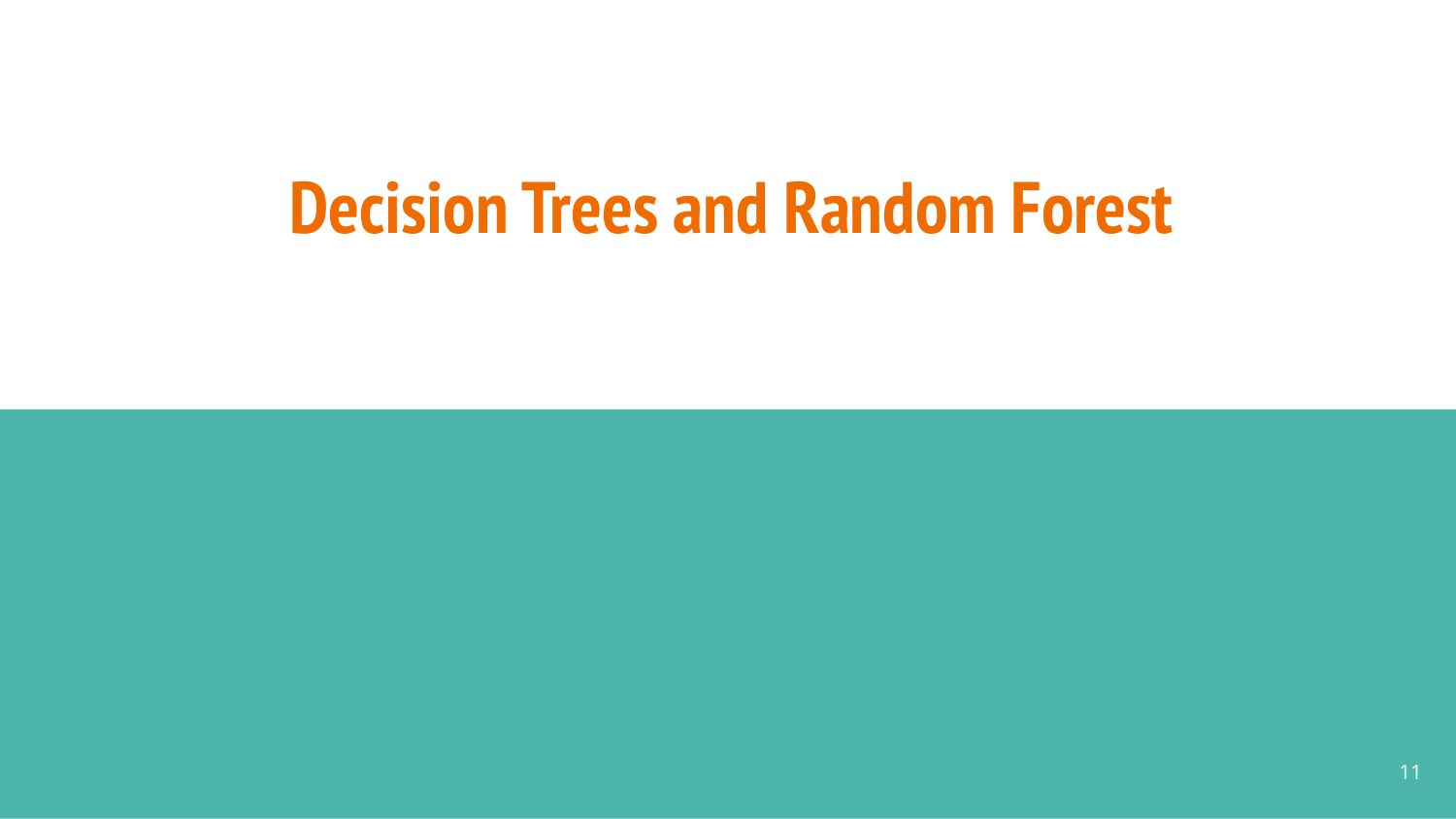

# Decision Trees and Random Forest
11